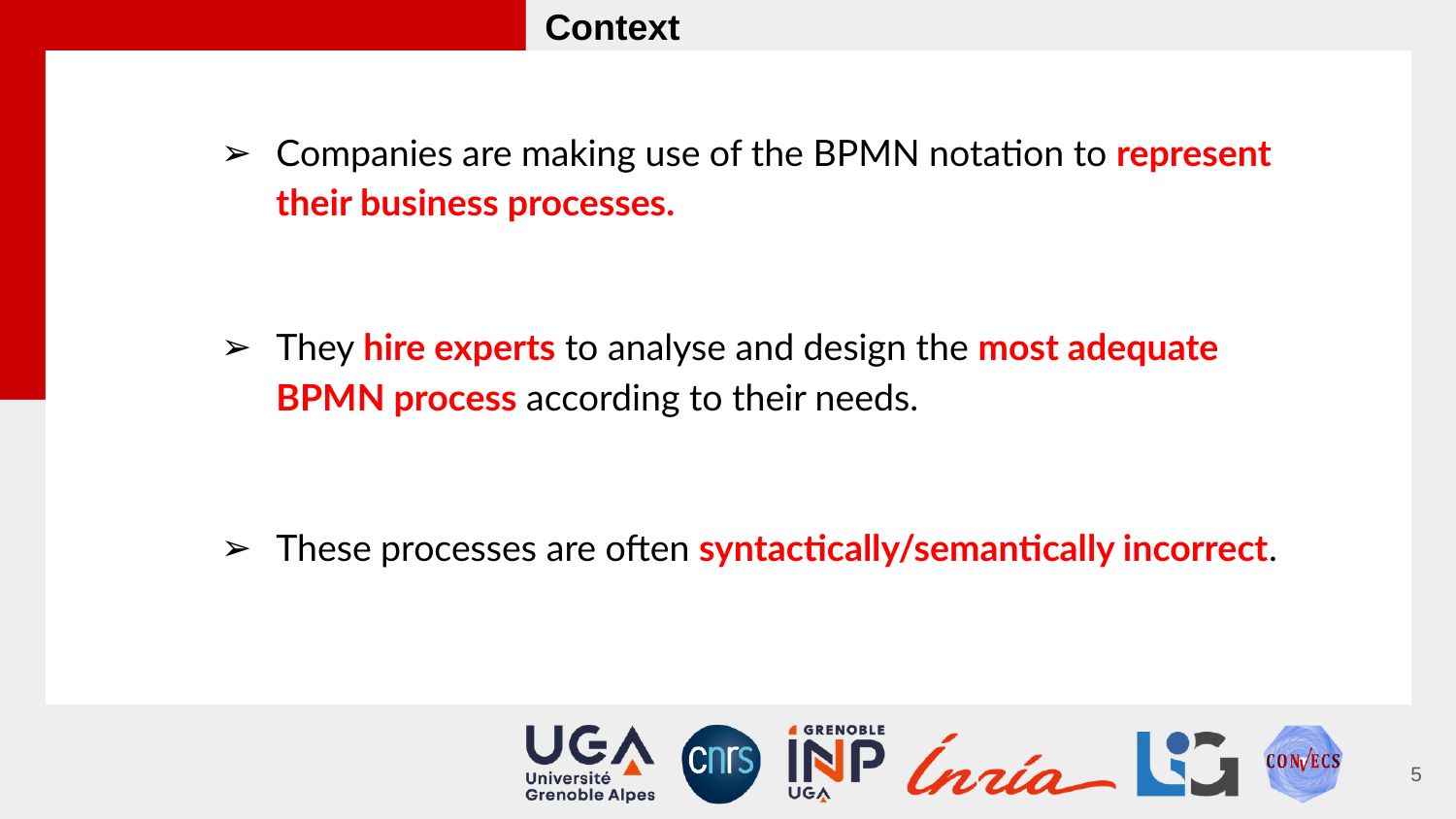

Context
Companies are making use of the BPMN notation to represent their business processes.
They hire experts to analyse and design the most adequate BPMN process according to their needs.
These processes are often syntactically/semantically incorrect.
5